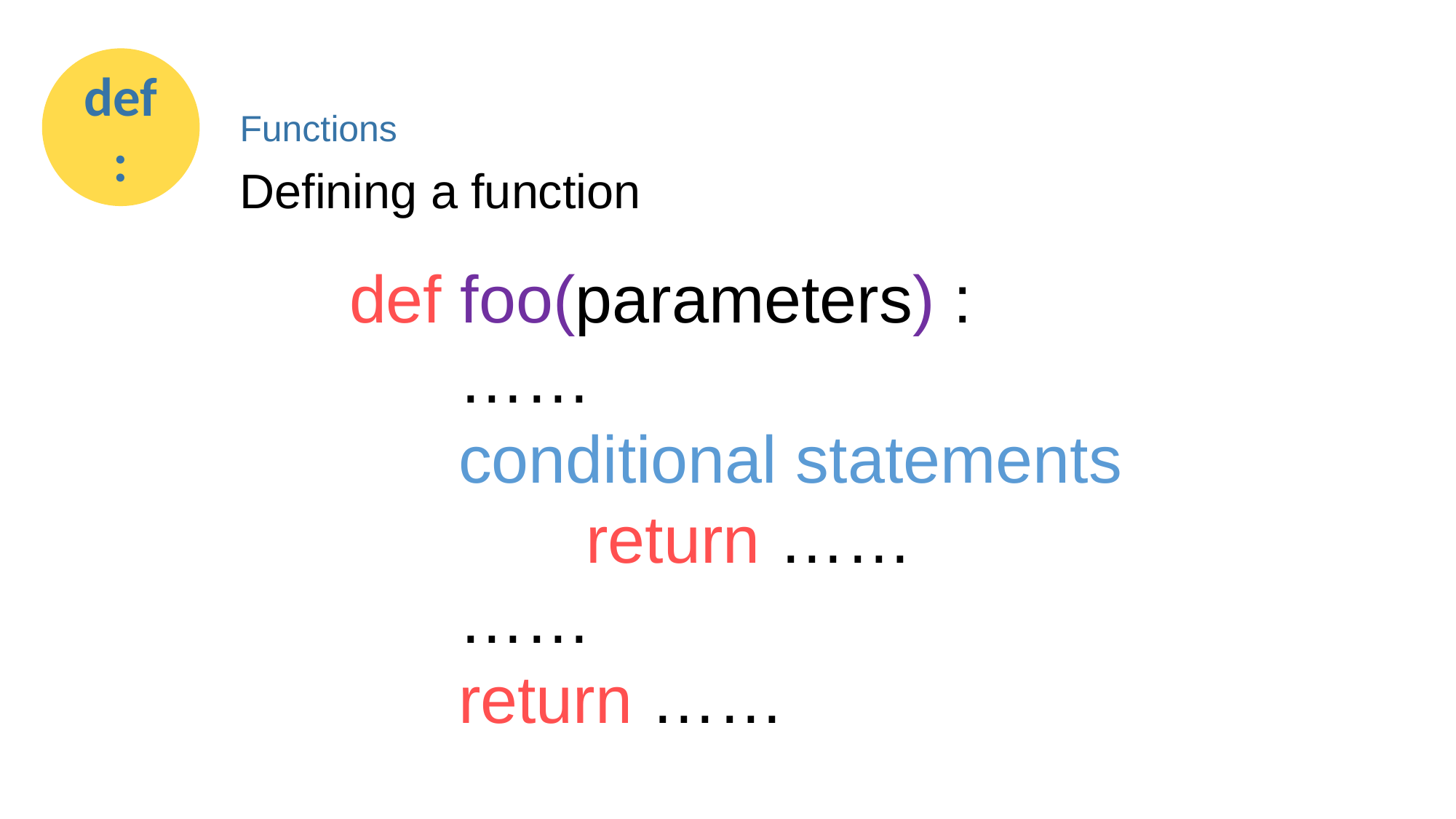

def :
Functions
Defining a function
def foo(parameters) :
	……
	conditional statements
		 return ……
	……
	return ……